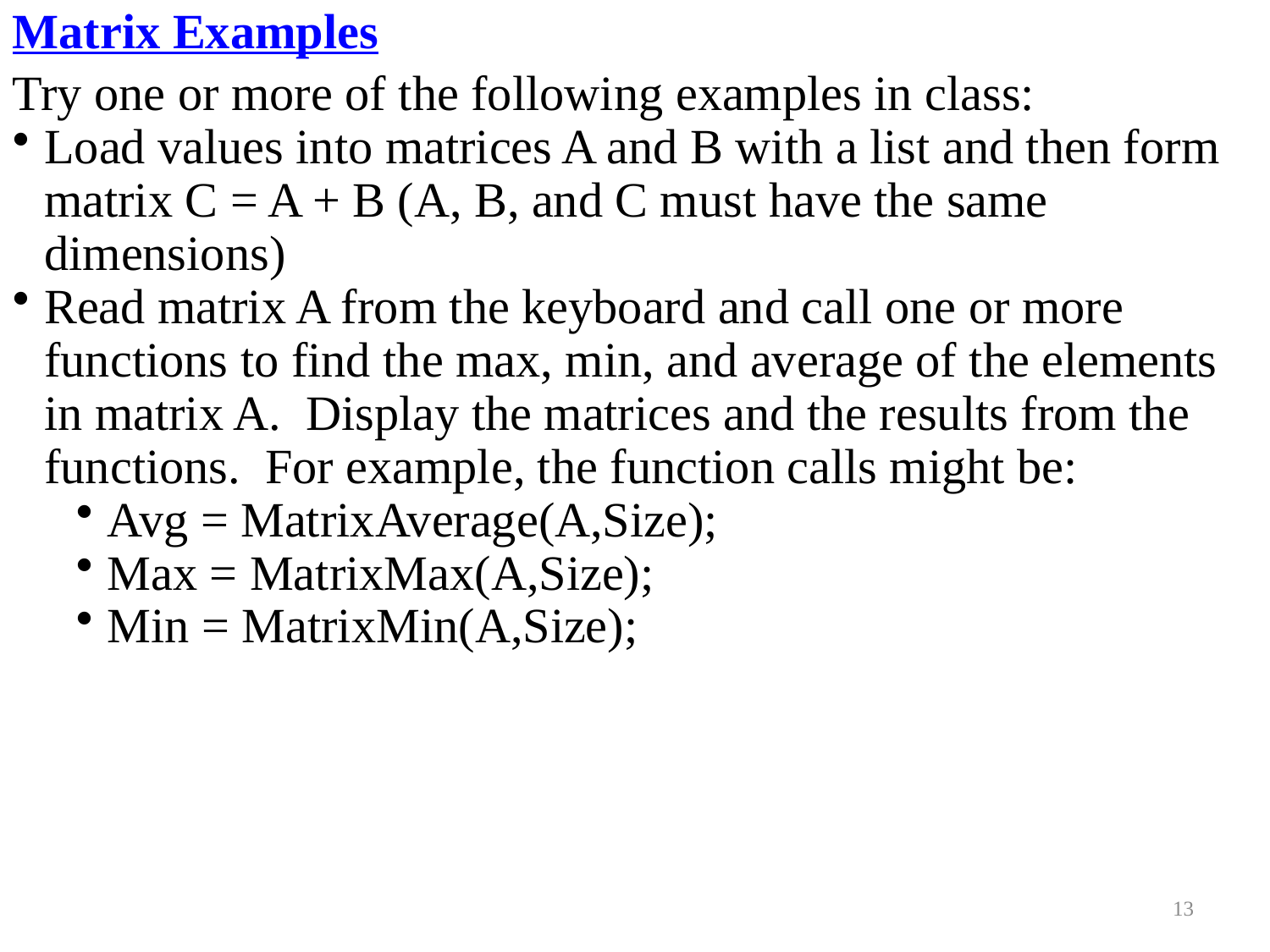

Matrix Examples
Try one or more of the following examples in class:
Load values into matrices A and B with a list and then form matrix C = A + B (A, B, and C must have the same dimensions)
Read matrix A from the keyboard and call one or more functions to find the max, min, and average of the elements in matrix A.  Display the matrices and the results from the functions.  For example, the function calls might be:
Avg = MatrixAverage(A,Size);
Max = MatrixMax(A,Size);
Min = MatrixMin(A,Size);
13